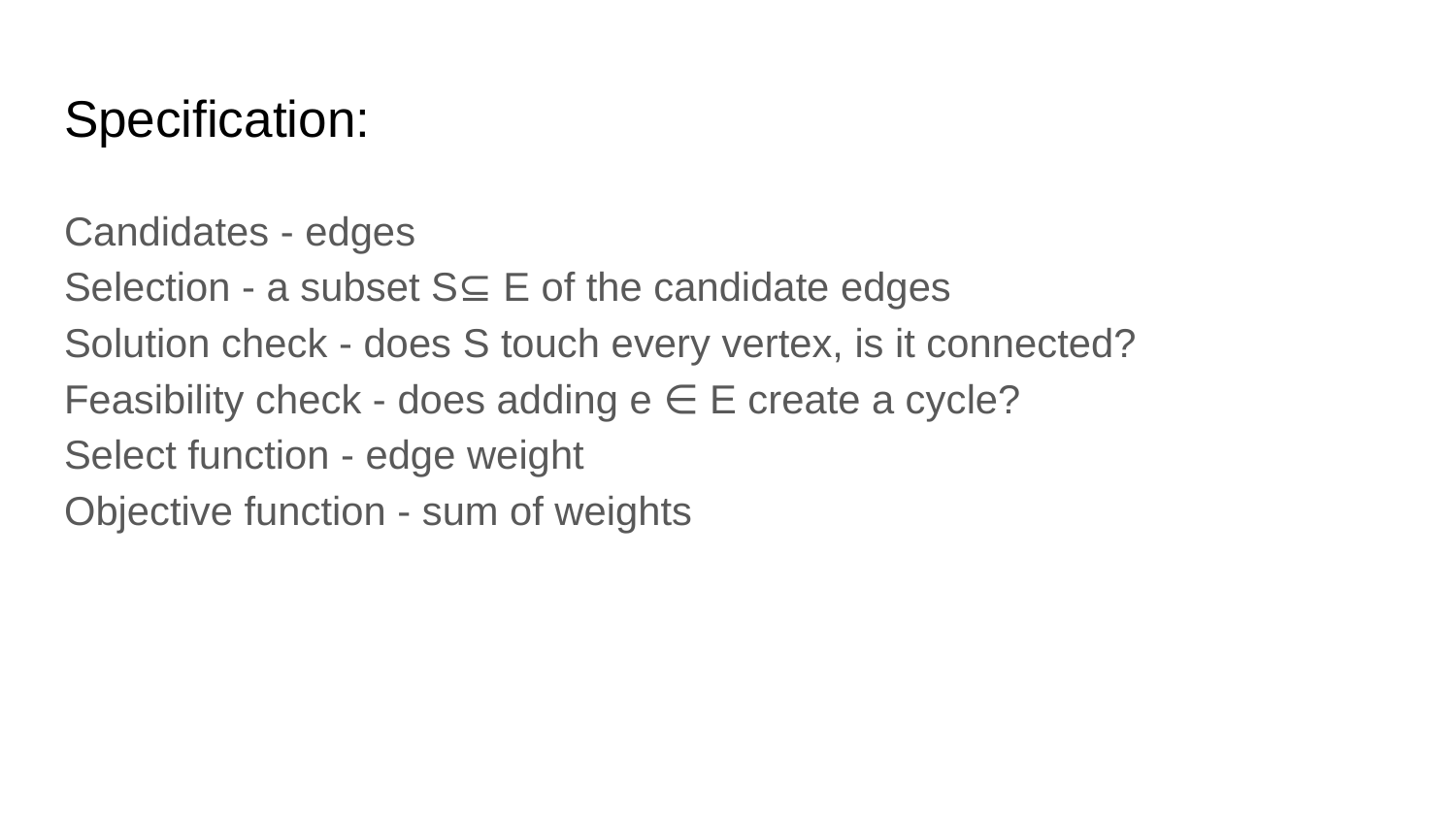

# Specification:
Candidates - edges
Selection - a subset S⊆ E of the candidate edges
Solution check - does S touch every vertex, is it connected?
Feasibility check - does adding e ∈ E create a cycle?
Select function - edge weight
Objective function - sum of weights